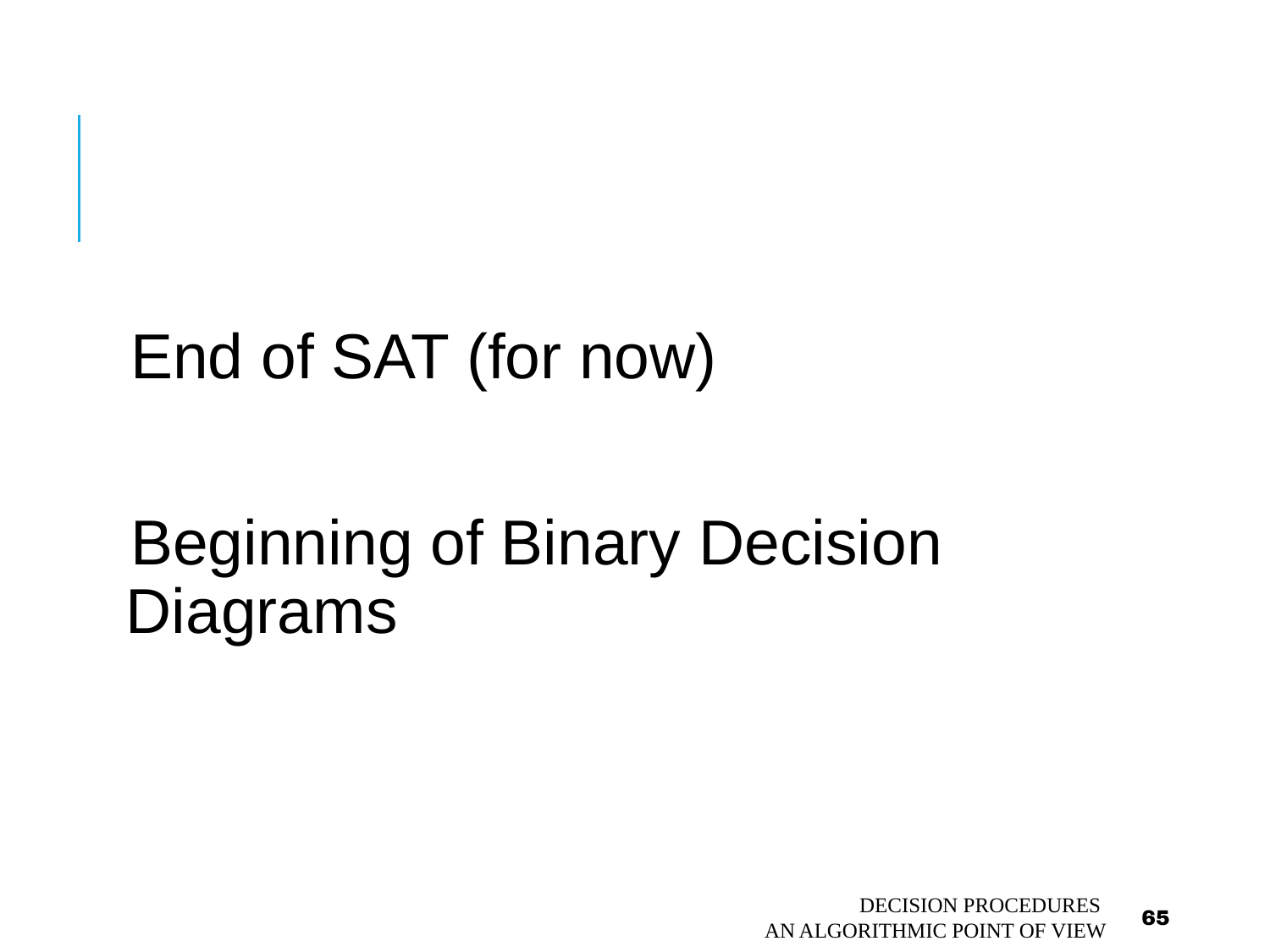

#
End of SAT (for now)

Beginning of Binary Decision Diagrams
Decision Procedures
An algorithmic point of view
65